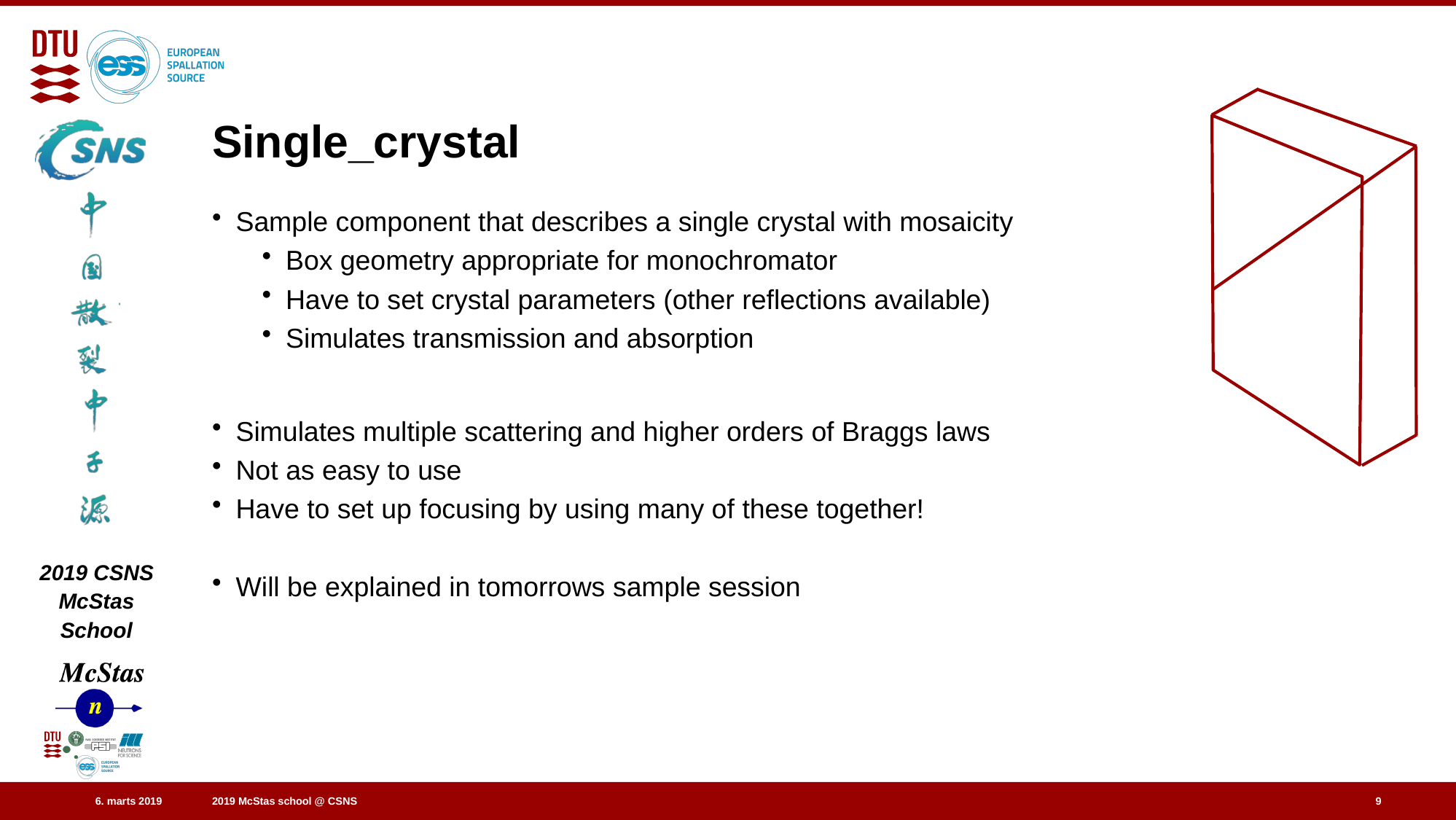

# Single_crystal

Sample component that describes a single crystal with mosaicity
Box geometry appropriate for monochromator
Have to set crystal parameters (other reflections available)
Simulates transmission and absorption

Simulates multiple scattering and higher orders of Braggs laws
Not as easy to use
Have to set up focusing by using many of these together!

Will be explained in tomorrows sample session

9